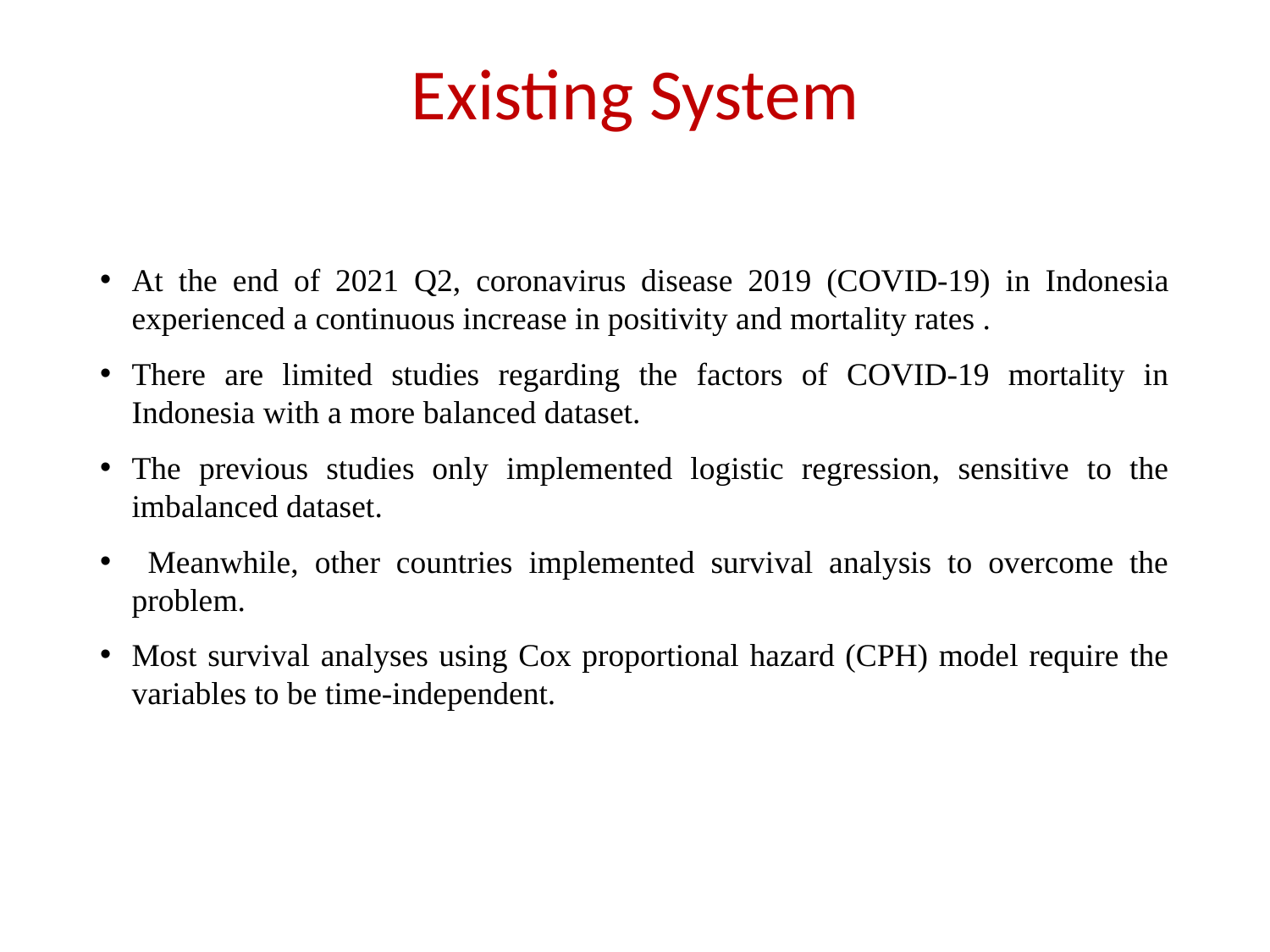

# Existing System
At the end of 2021 Q2, coronavirus disease 2019 (COVID-19) in Indonesia experienced a continuous increase in positivity and mortality rates .
There are limited studies regarding the factors of COVID-19 mortality in Indonesia with a more balanced dataset.
The previous studies only implemented logistic regression, sensitive to the imbalanced dataset.
 Meanwhile, other countries implemented survival analysis to overcome the problem.
Most survival analyses using Cox proportional hazard (CPH) model require the variables to be time-independent.